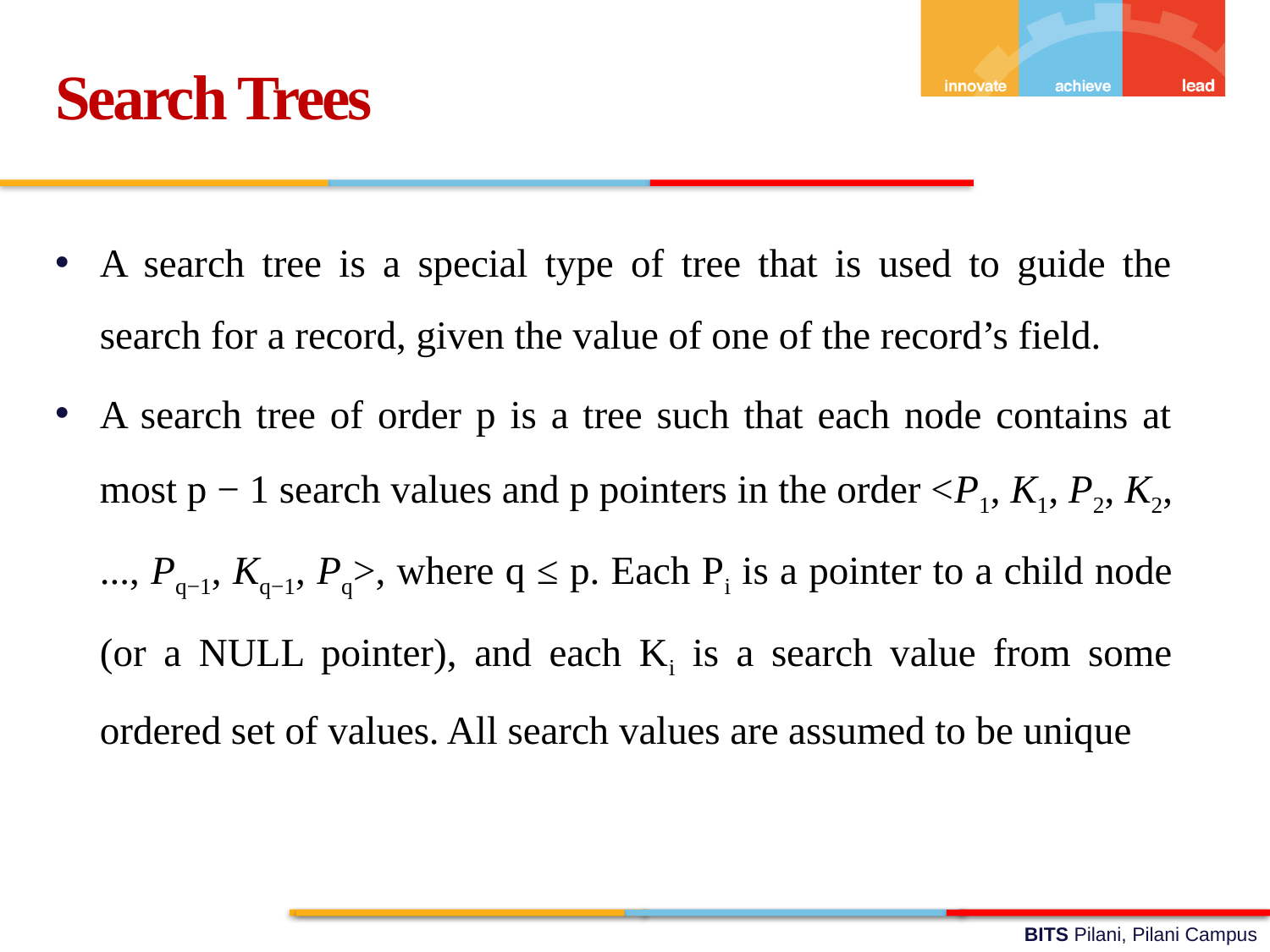

Search Trees
A search tree is a special type of tree that is used to guide the search for a record, given the value of one of the record’s field.
A search tree of order p is a tree such that each node contains at most p − 1 search values and p pointers in the order <P1, K1, P2, K2, ..., Pq−1, Kq−1, Pq>, where q ≤ p. Each Pi is a pointer to a child node (or a NULL pointer), and each Ki is a search value from some ordered set of values. All search values are assumed to be unique